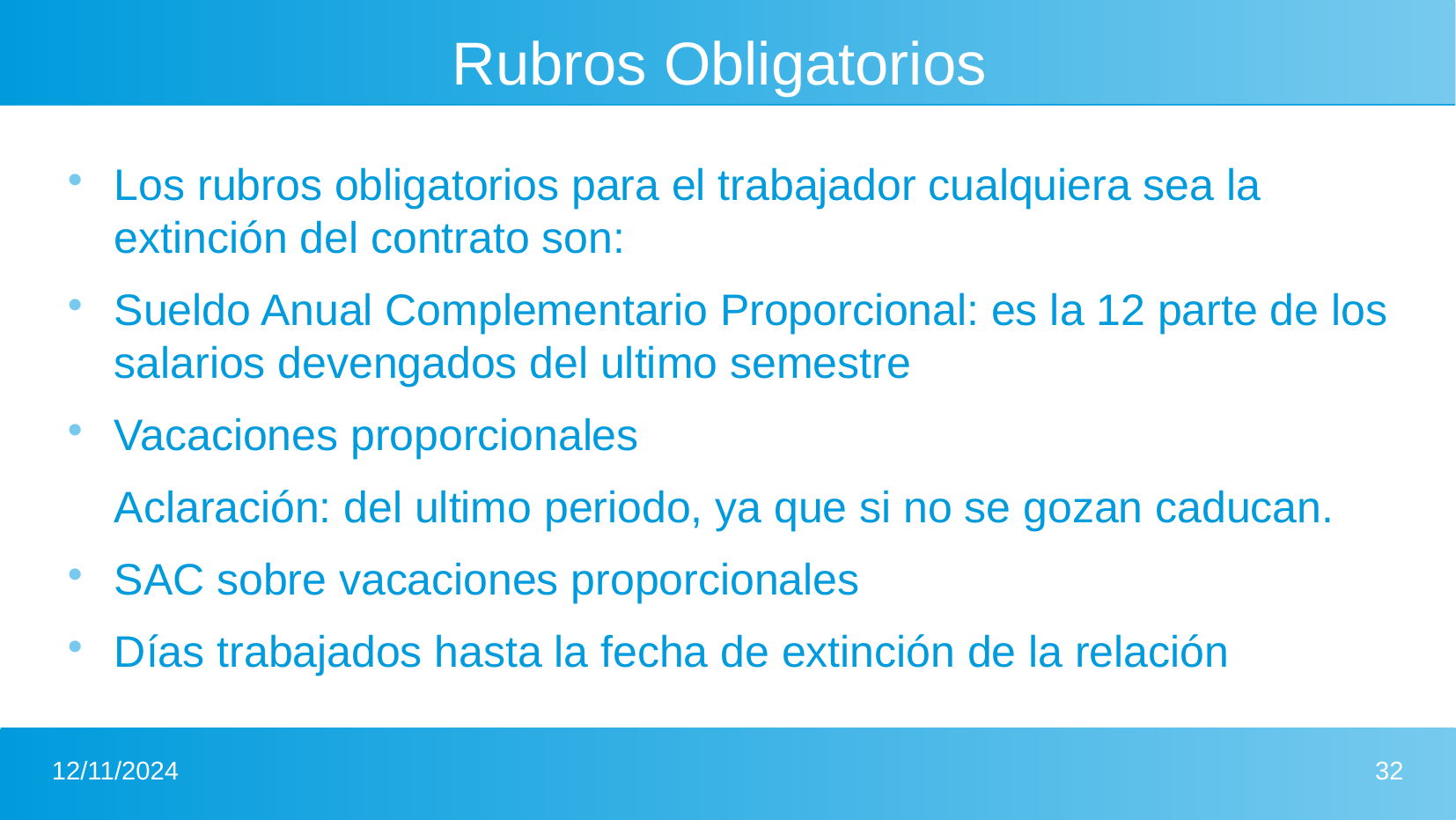

# Rubros Obligatorios
Los rubros obligatorios para el trabajador cualquiera sea la extinción del contrato son:
Sueldo Anual Complementario Proporcional: es la 12 parte de los salarios devengados del ultimo semestre
Vacaciones proporcionales
Aclaración: del ultimo periodo, ya que si no se gozan caducan.
SAC sobre vacaciones proporcionales
Días trabajados hasta la fecha de extinción de la relación
12/11/2024
32